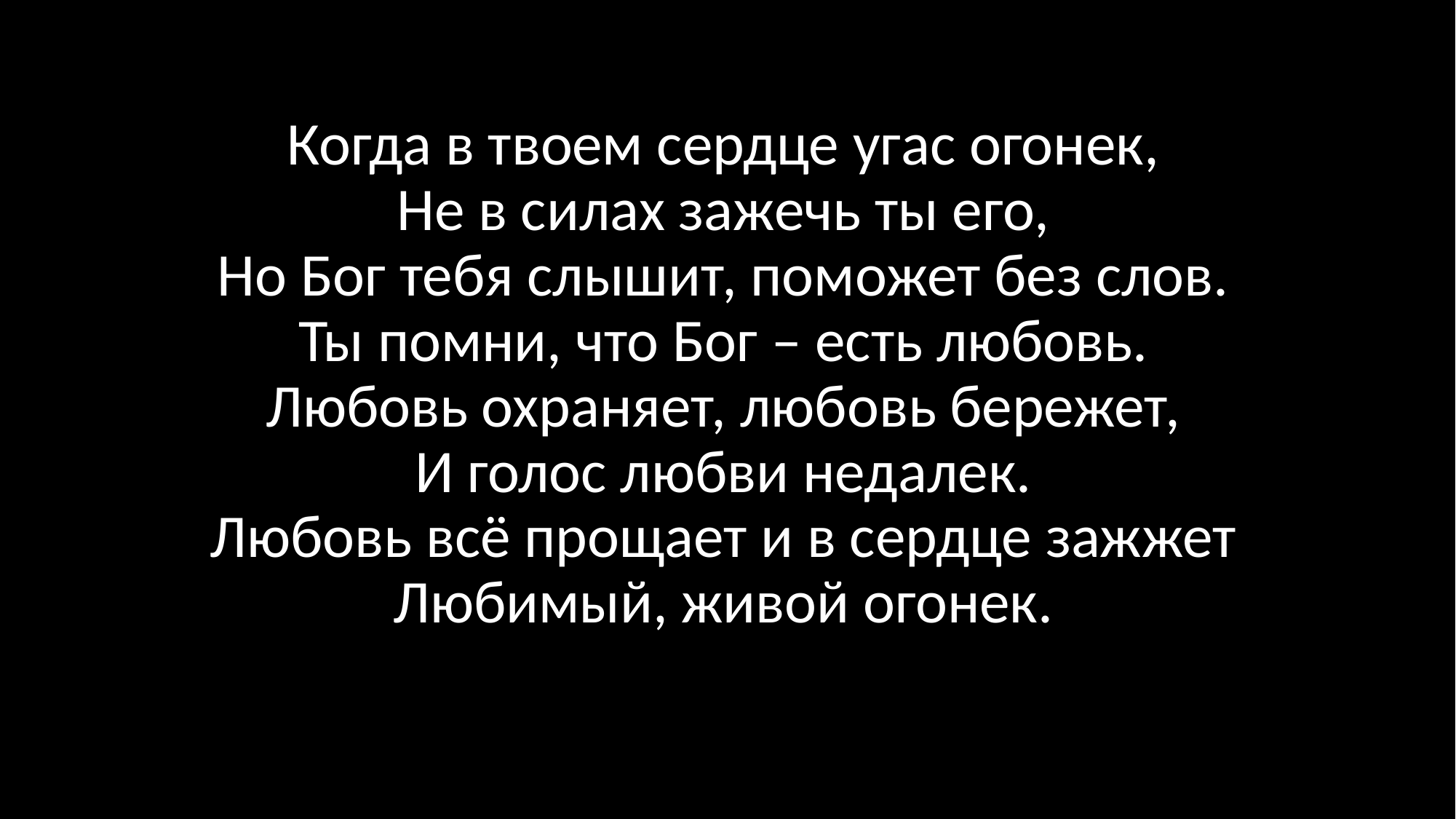

Когда в твоем сердце угас огонек,
Не в силах зажечь ты его,
Но Бог тебя слышит, поможет без слов.
Ты помни, что Бог – есть любовь.
Любовь охраняет, любовь бережет,
И голос любви недалек.
Любовь всё прощает и в сердце зажжет
Любимый, живой огонек.